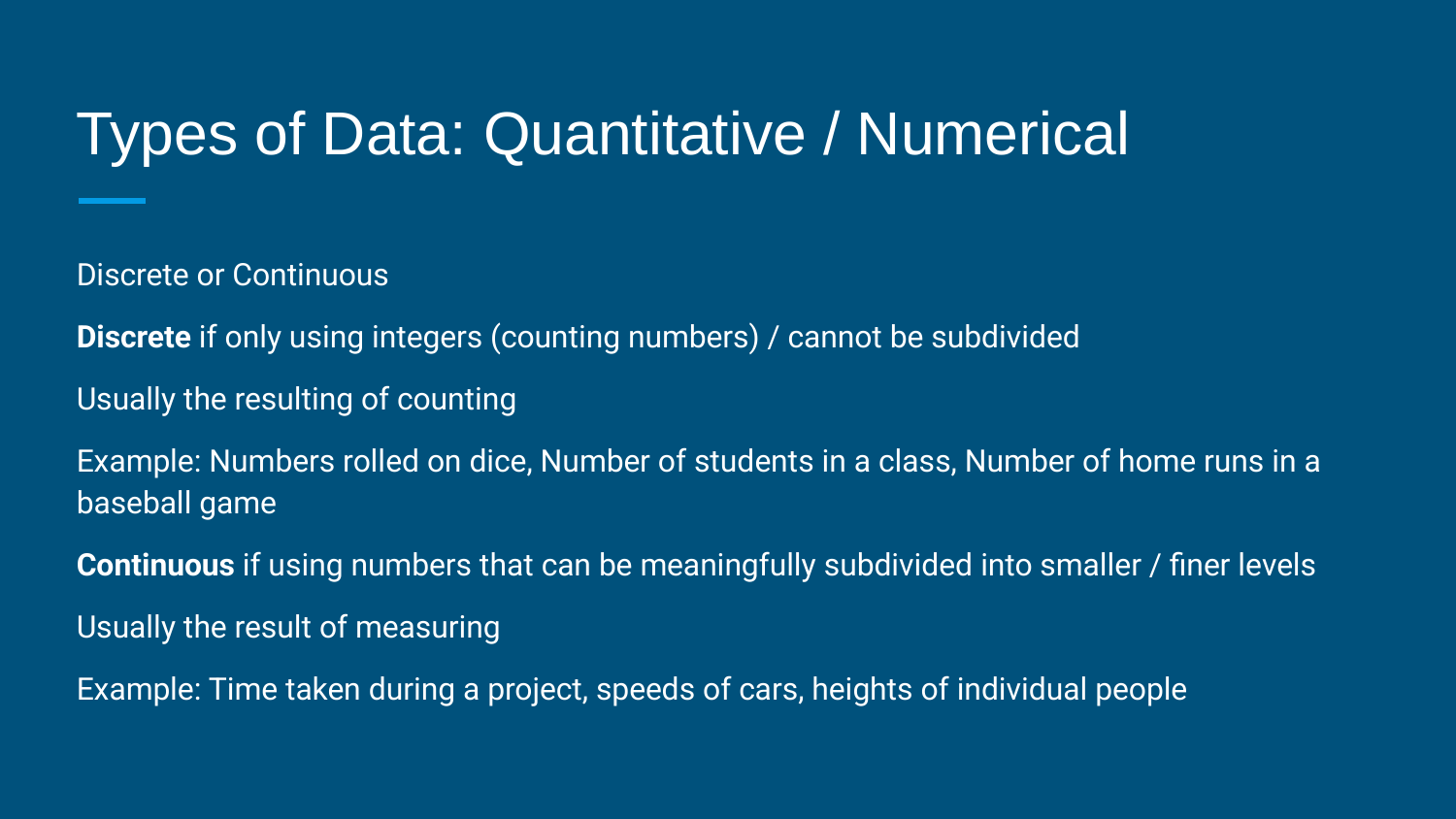

# Types of Data: Quantitative / Numerical
Discrete or Continuous
Discrete if only using integers (counting numbers) / cannot be subdivided
Usually the resulting of counting
Example: Numbers rolled on dice, Number of students in a class, Number of home runs in a baseball game
Continuous if using numbers that can be meaningfully subdivided into smaller / finer levels
Usually the result of measuring
Example: Time taken during a project, speeds of cars, heights of individual people